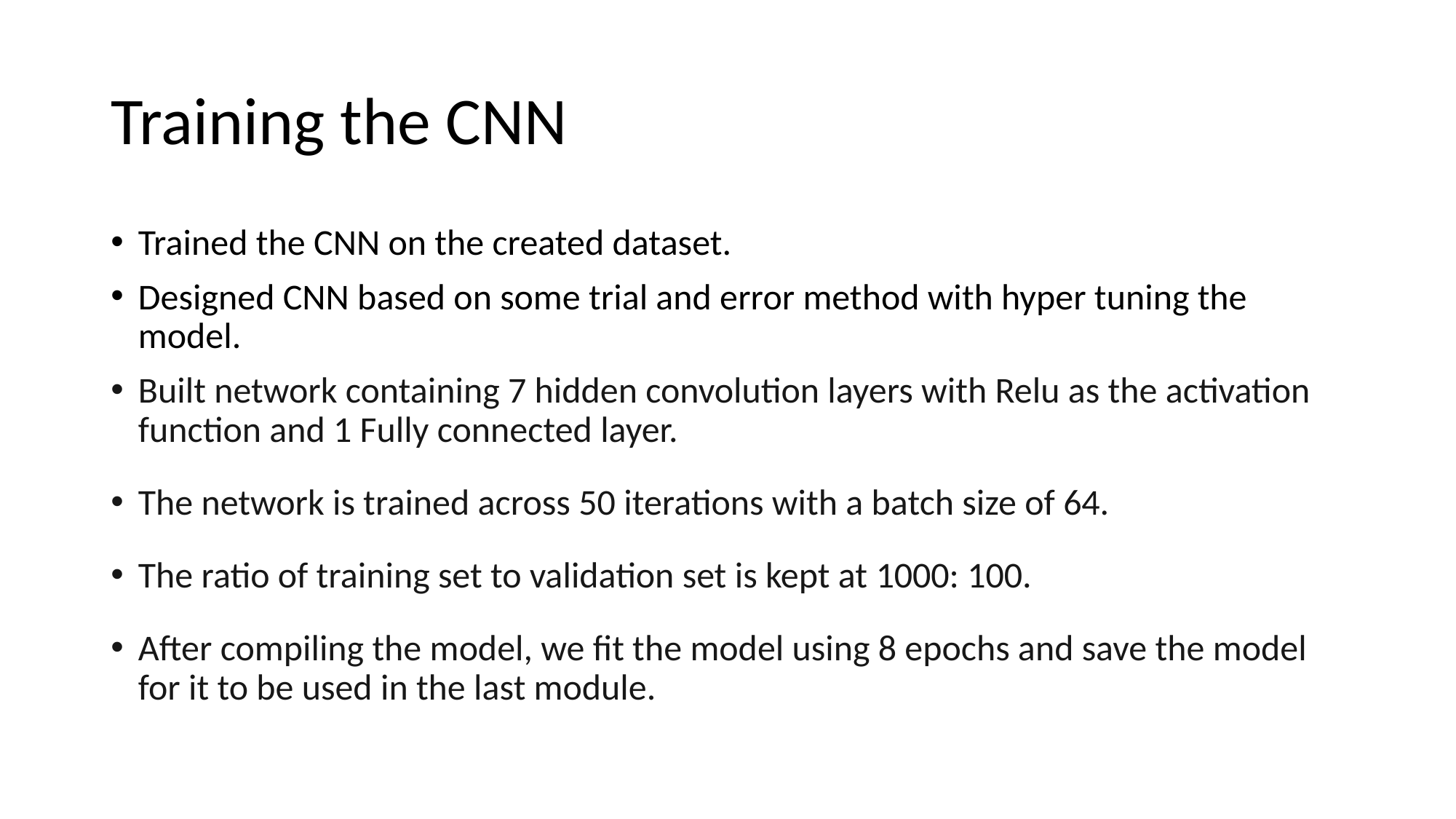

# Training the CNN
Trained the CNN on the created dataset.
Designed CNN based on some trial and error method with hyper tuning the model.
Built network containing 7 hidden convolution layers with Relu as the activation function and 1 Fully connected layer.
The network is trained across 50 iterations with a batch size of 64.
The ratio of training set to validation set is kept at 1000: 100.
After compiling the model, we fit the model using 8 epochs and save the model for it to be used in the last module.